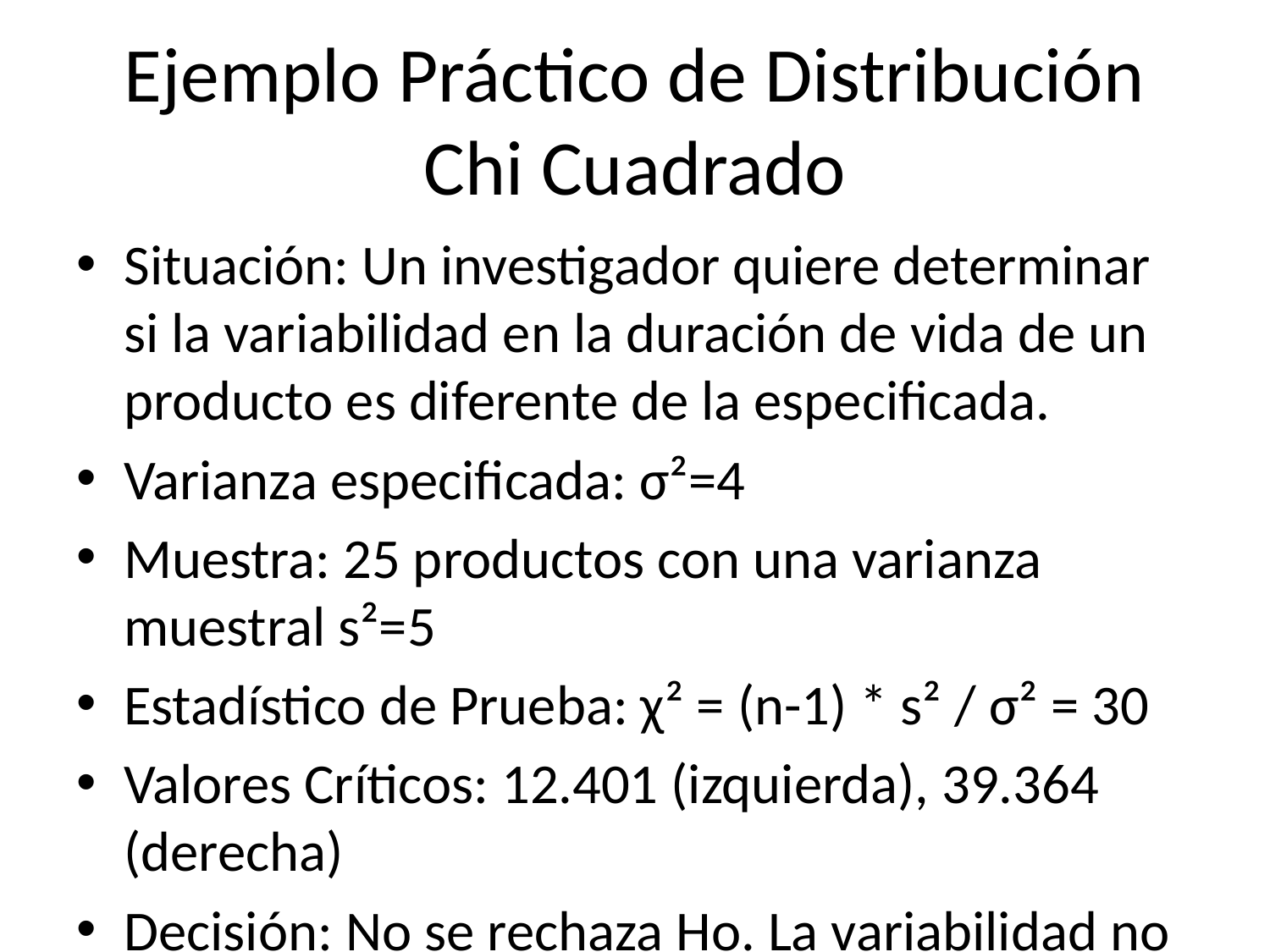

# Ejemplo Práctico de Distribución Chi Cuadrado
Situación: Un investigador quiere determinar si la variabilidad en la duración de vida de un producto es diferente de la especificada.
Varianza especificada: σ²=4
Muestra: 25 productos con una varianza muestral s²=5
Estadístico de Prueba: χ² = (n-1) * s² / σ² = 30
Valores Críticos: 12.401 (izquierda), 39.364 (derecha)
Decisión: No se rechaza Ho. La variabilidad no es significativamente diferente de la especificada.